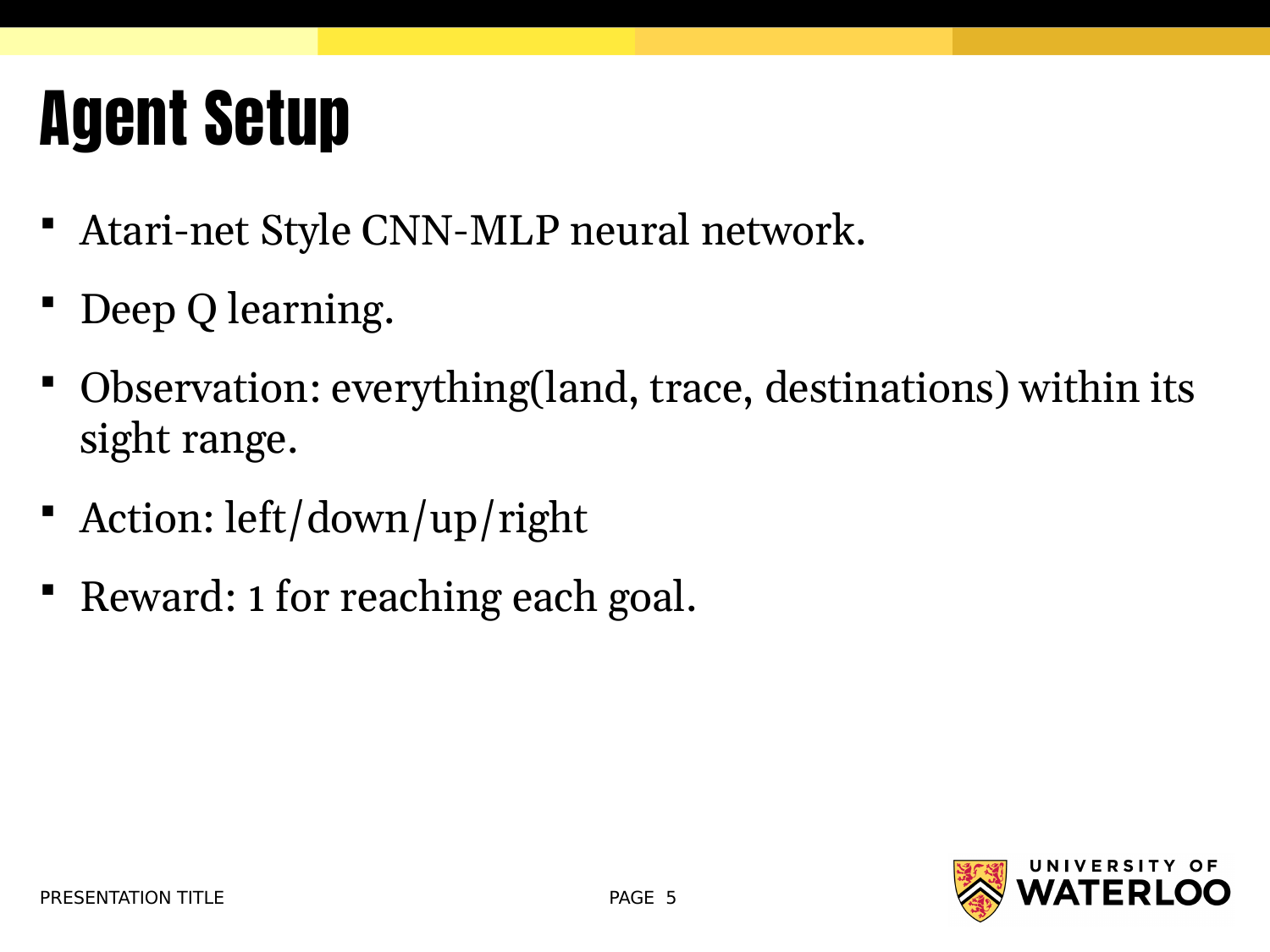

# Agent Setup
Atari-net Style CNN-MLP neural network.
Deep Q learning.
Observation: everything(land, trace, destinations) within its sight range.
Action: left/down/up/right
Reward: 1 for reaching each goal.
PRESENTATION TITLE
PAGE  5